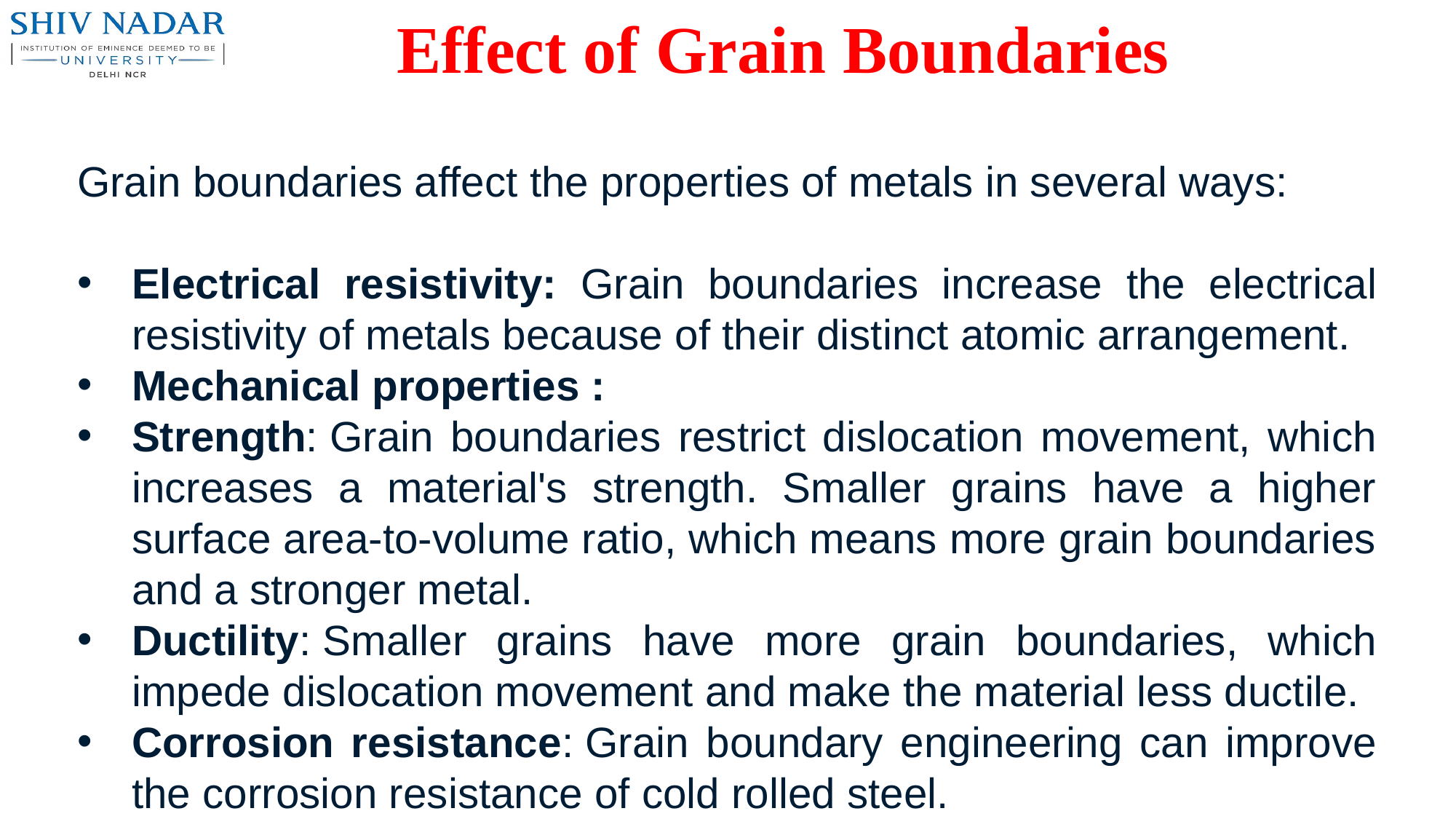

# Effect of Grain Boundaries
Grain boundaries affect the properties of metals in several ways:

Electrical resistivity: Grain boundaries increase the electrical resistivity of metals because of their distinct atomic arrangement.
Mechanical properties :
Strength: Grain boundaries restrict dislocation movement, which increases a material's strength. Smaller grains have a higher surface area-to-volume ratio, which means more grain boundaries and a stronger metal.
Ductility: Smaller grains have more grain boundaries, which impede dislocation movement and make the material less ductile.
Corrosion resistance: Grain boundary engineering can improve the corrosion resistance of cold rolled steel.